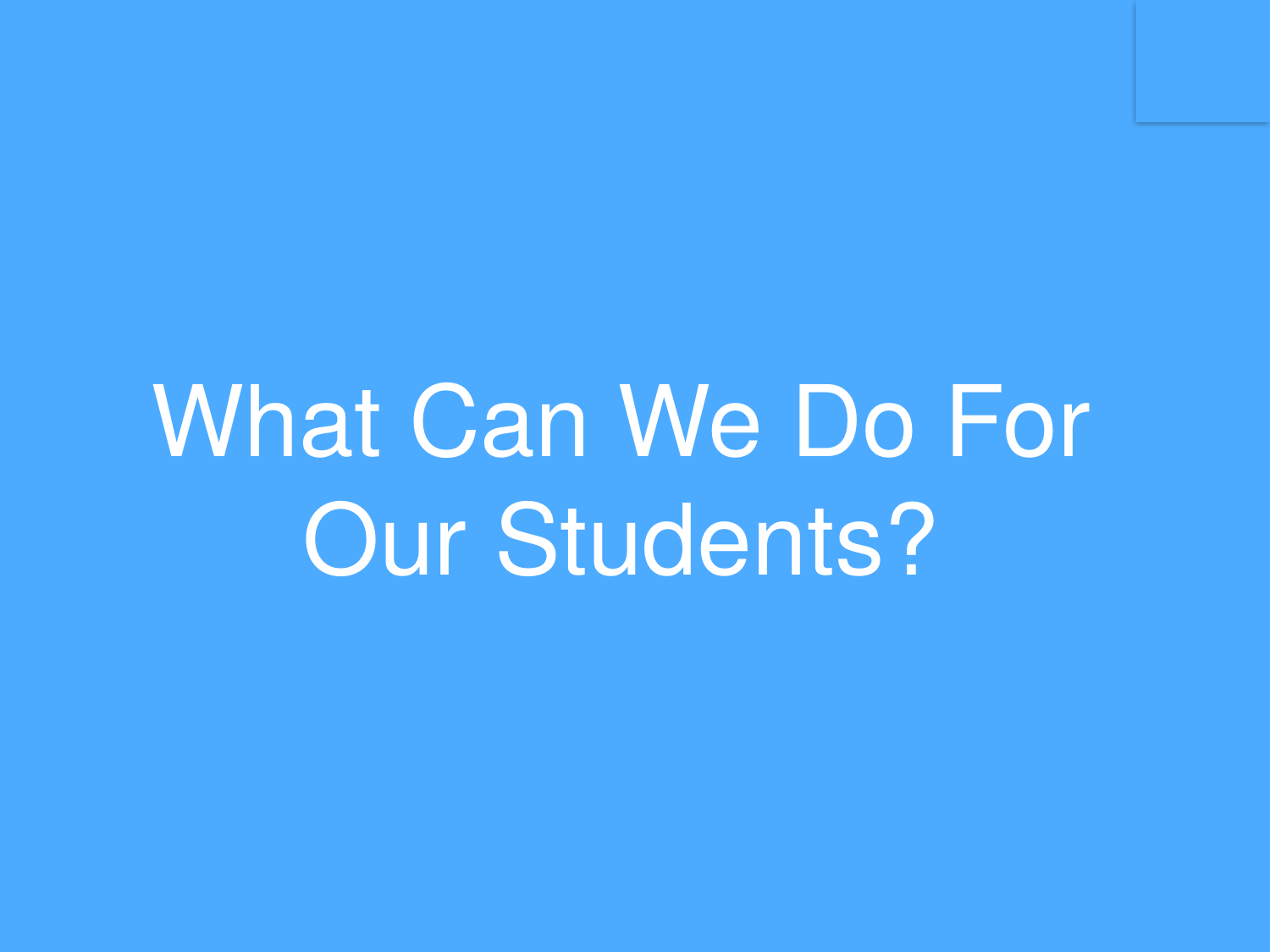

# What Can We Do For Our Students?